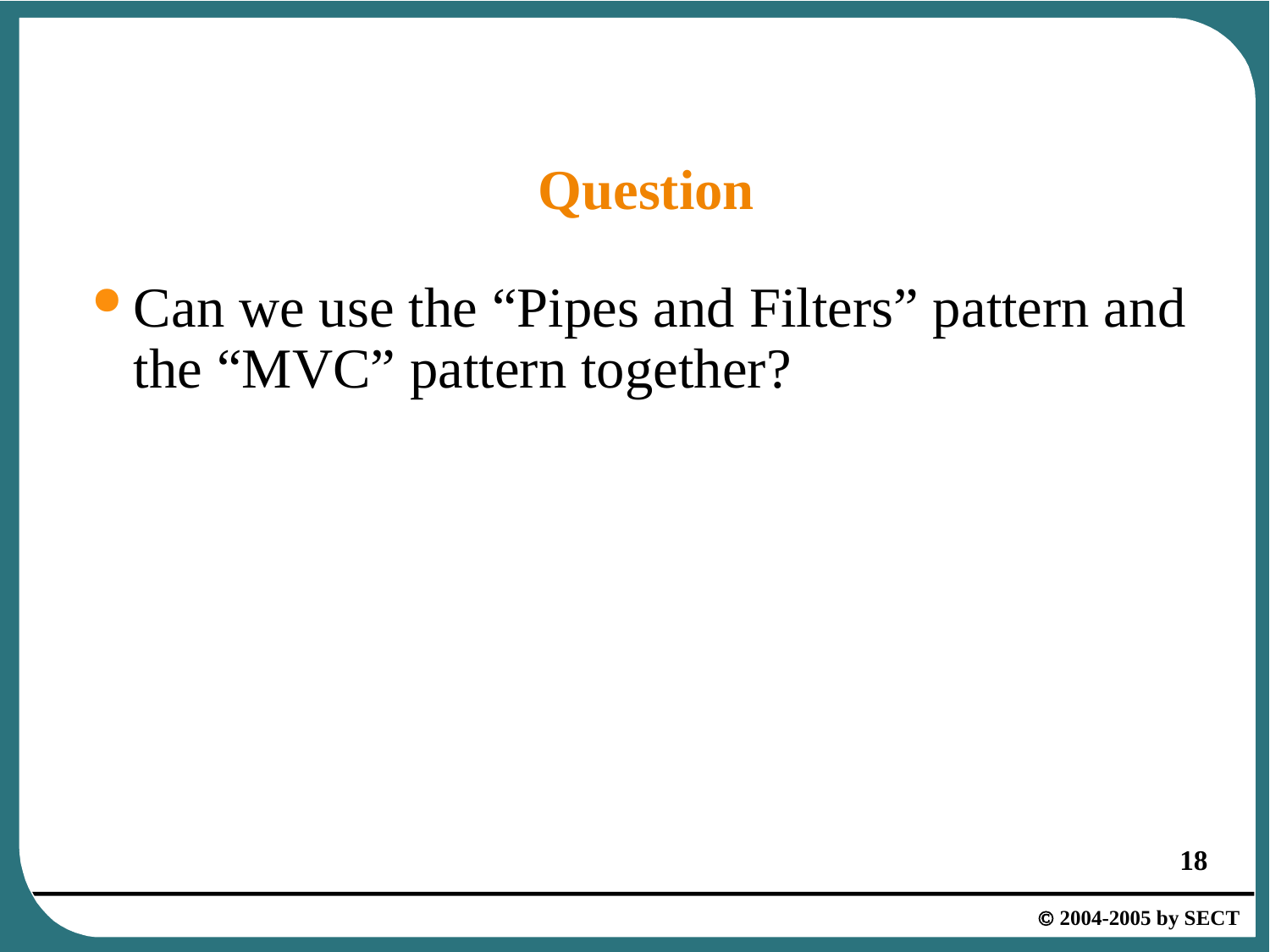

# Question
Can we use the “Pipes and Filters” pattern and the “MVC” pattern together?